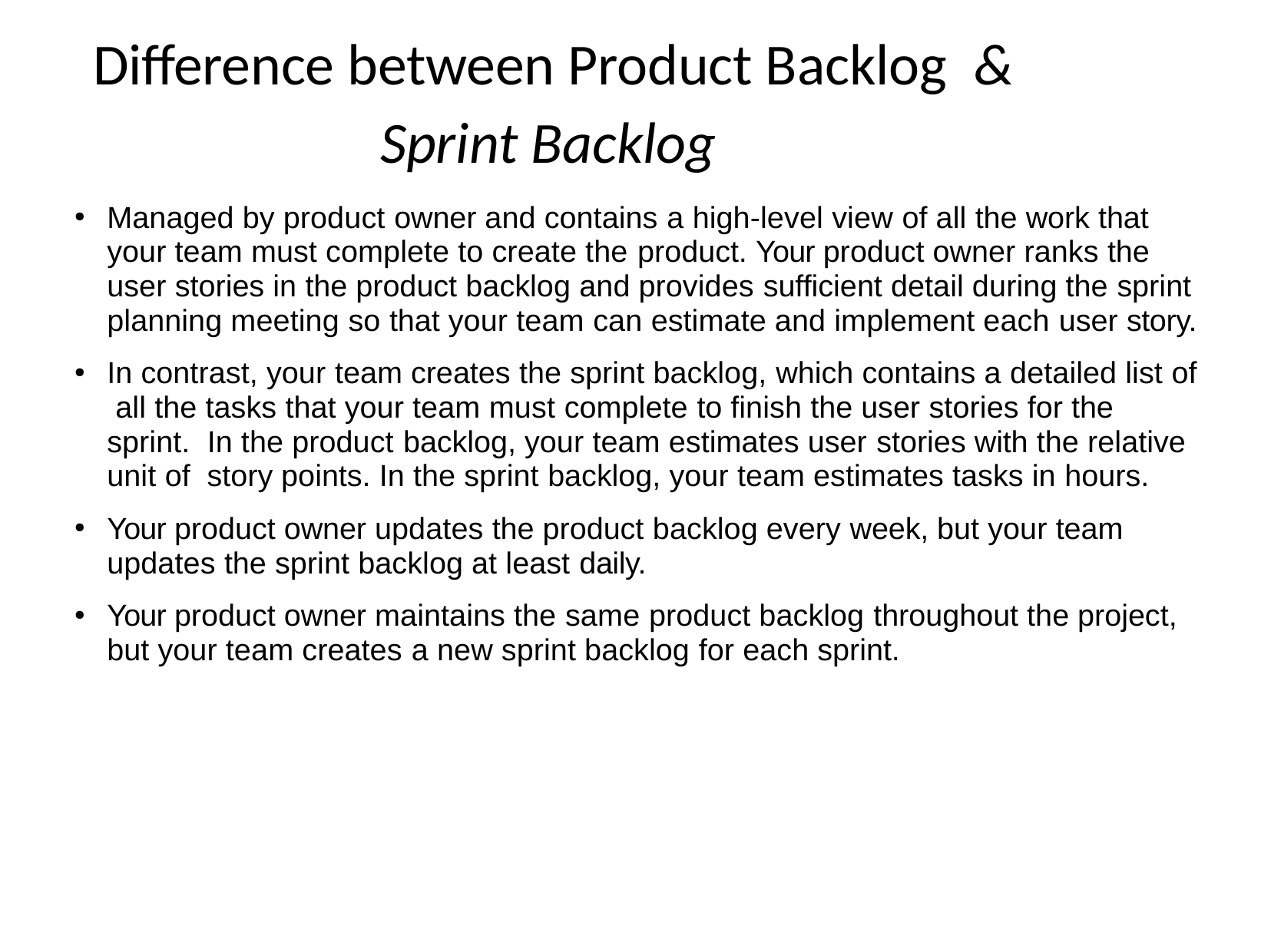

# Difference between Product Backlog  & Sprint Backlog
Managed by product owner and contains a high-level view of all the work that  your team must complete to create the product. Your product owner ranks the  user stories in the product backlog and provides sufficient detail during the sprint  planning meeting so that your team can estimate and implement each user story.
In contrast, your team creates the sprint backlog, which contains a detailed list of  all the tasks that your team must complete to finish the user stories for the sprint.  In the product backlog, your team estimates user stories with the relative unit of  story points. In the sprint backlog, your team estimates tasks in hours.
Your product owner updates the product backlog every week, but your team  updates the sprint backlog at least daily.
Your product owner maintains the same product backlog throughout the project,  but your team creates a new sprint backlog for each sprint.
●
●
●
●